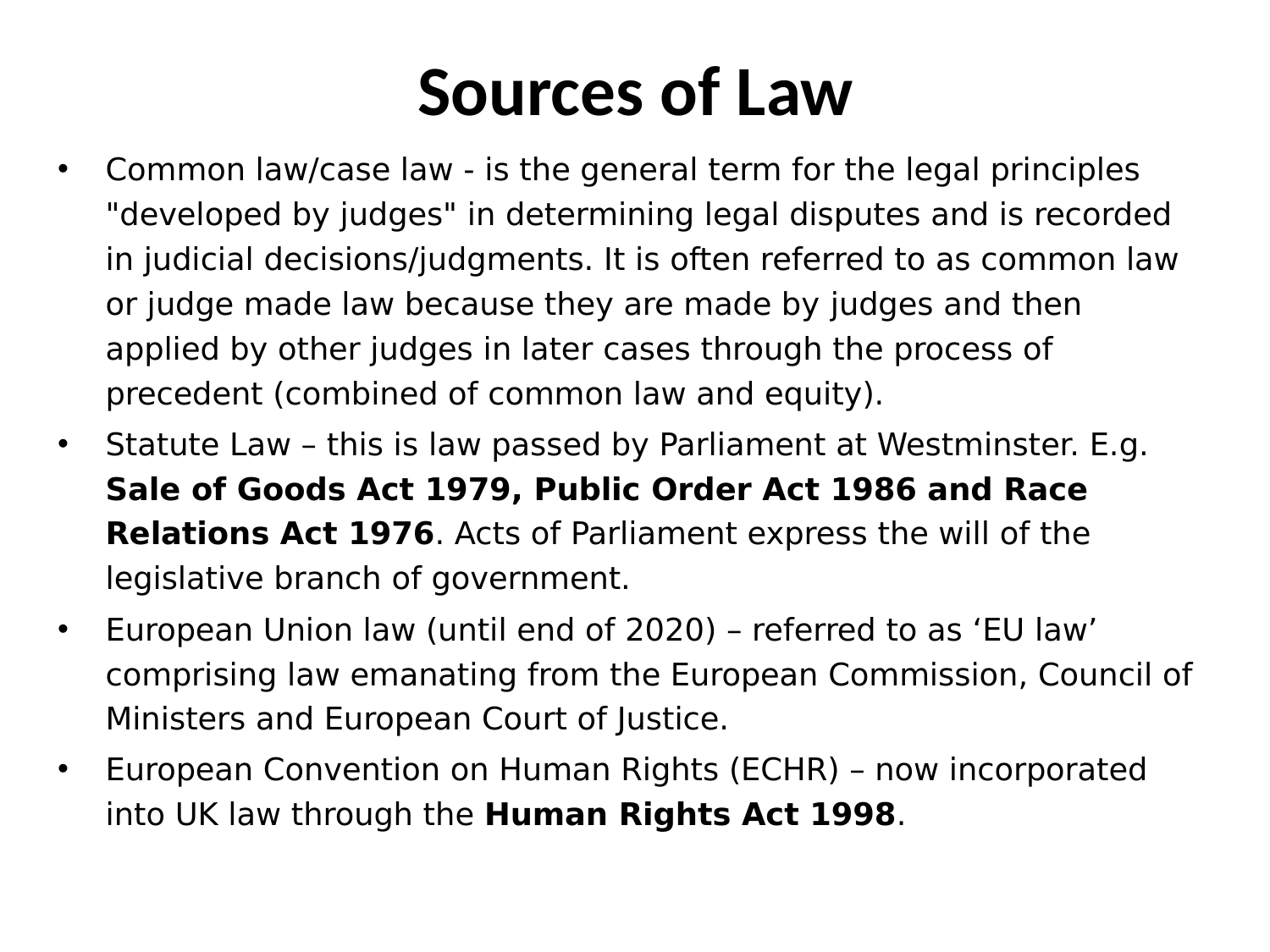

# Sources of Law
Common law/case law - is the general term for the legal principles "developed by judges" in determining legal disputes and is recorded in judicial decisions/judgments. It is often referred to as common law or judge made law because they are made by judges and then applied by other judges in later cases through the process of precedent (combined of common law and equity).
Statute Law – this is law passed by Parliament at Westminster. E.g. Sale of Goods Act 1979, Public Order Act 1986 and Race Relations Act 1976. Acts of Parliament express the will of the legislative branch of government.
European Union law (until end of 2020) – referred to as ‘EU law’ comprising law emanating from the European Commission, Council of Ministers and European Court of Justice.
European Convention on Human Rights (ECHR) – now incorporated into UK law through the Human Rights Act 1998.